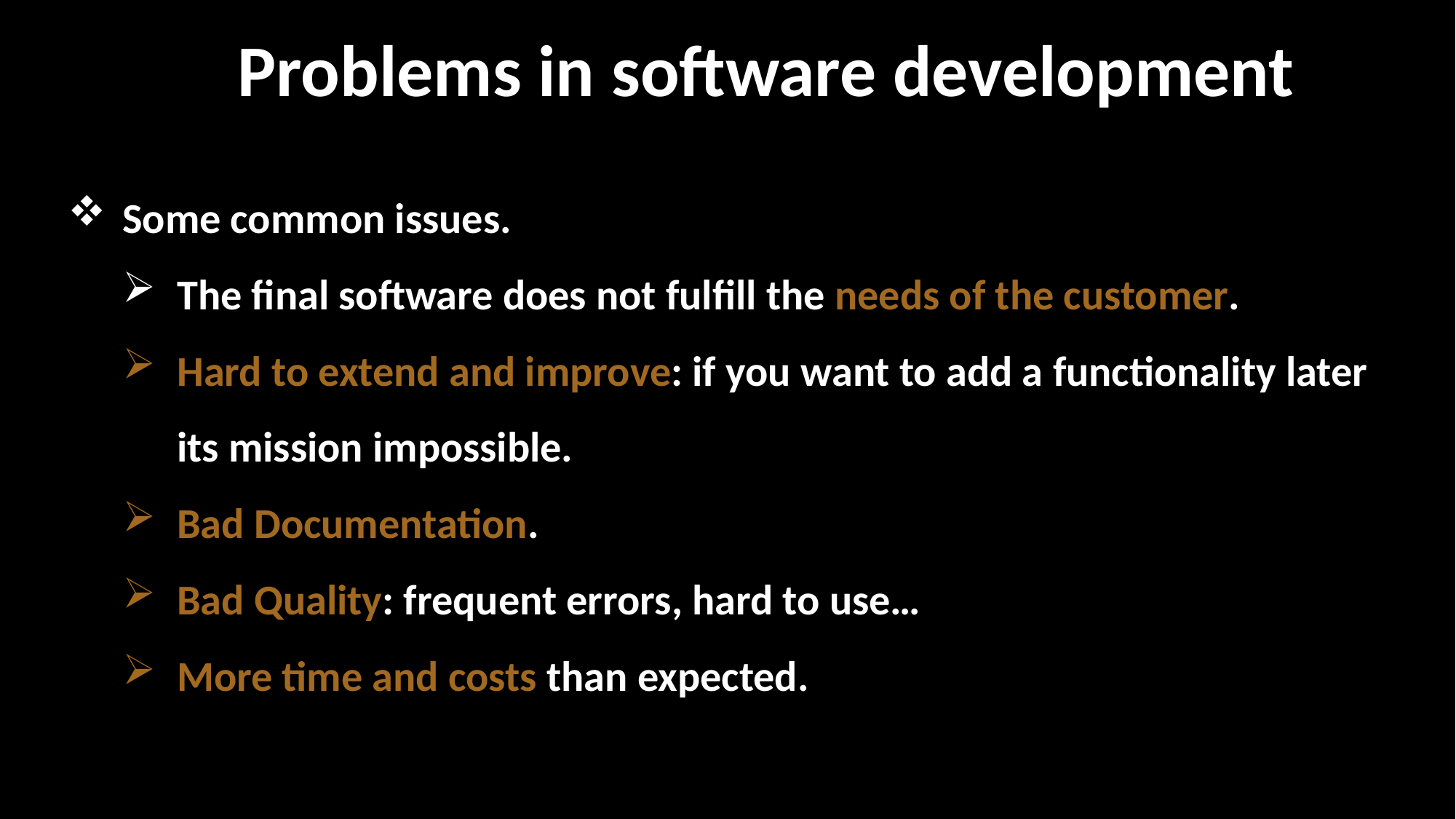

Problems in software development
Some common issues.
The final software does not fulfill the needs of the customer.
Hard to extend and improve: if you want to add a functionality later its mission impossible.
Bad Documentation.
Bad Quality: frequent errors, hard to use…
More time and costs than expected.